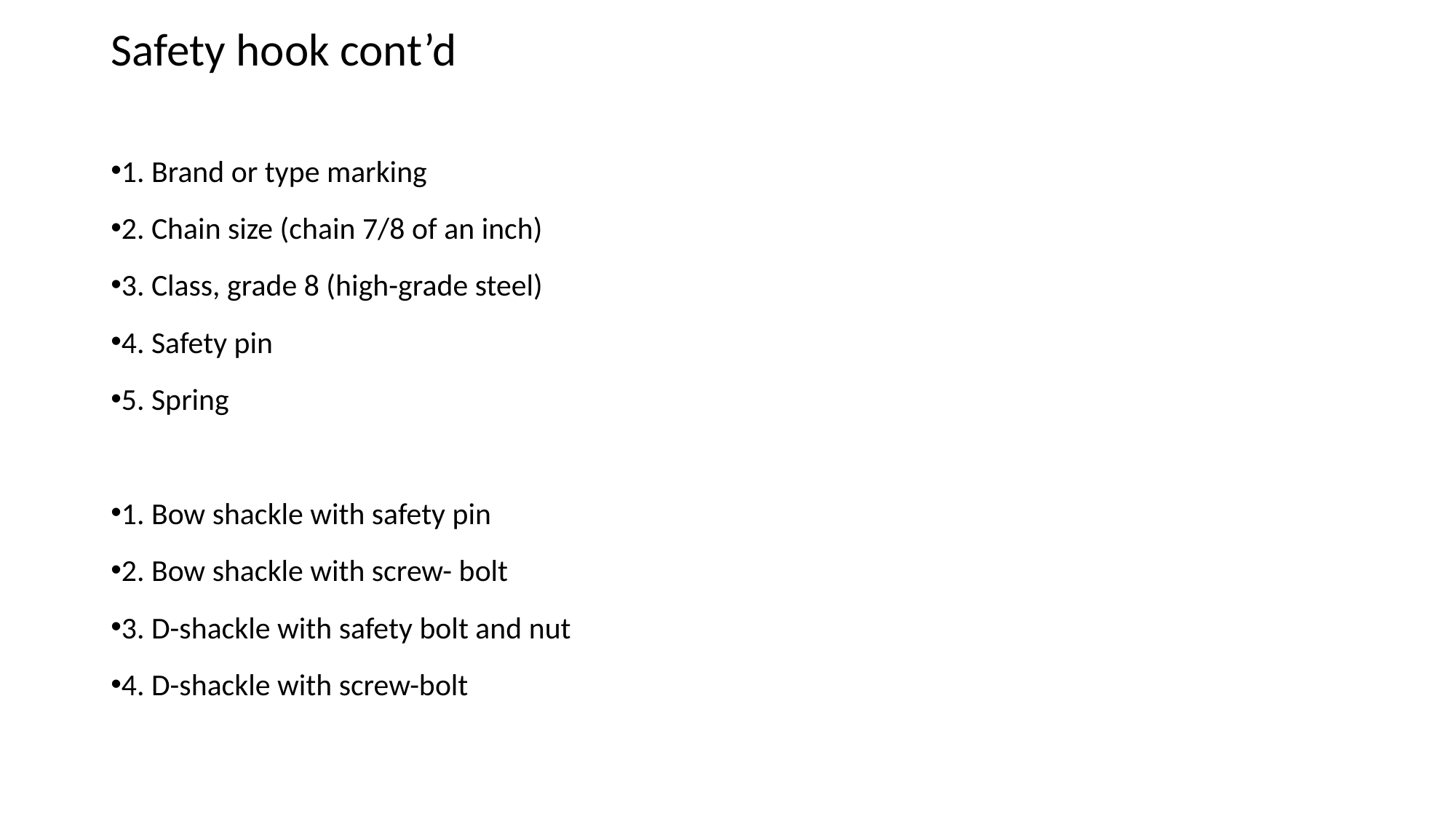

# Safety hook cont’d
1. Brand or type marking
2. Chain size (chain 7/8 of an inch)
3. Class, grade 8 (high-grade steel)
4. Safety pin
5. Spring

1. Bow shackle with safety pin
2. Bow shackle with screw- bolt
3. D-shackle with safety bolt and nut
4. D-shackle with screw-bolt